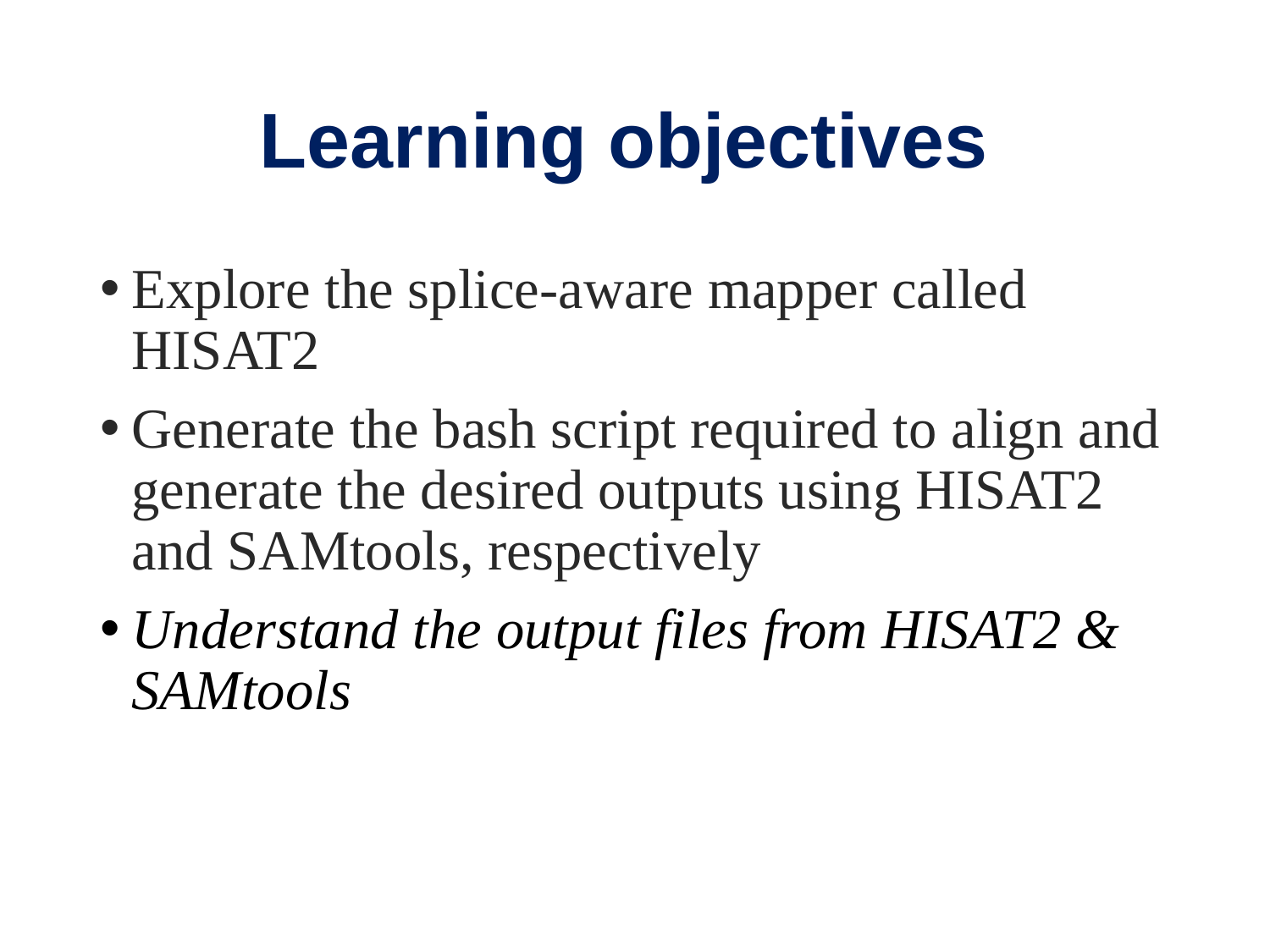

# Learning objectives
Explore the splice-aware mapper called HISAT2
Generate the bash script required to align and generate the desired outputs using HISAT2 and SAMtools, respectively
Understand the output files from HISAT2 & SAMtools